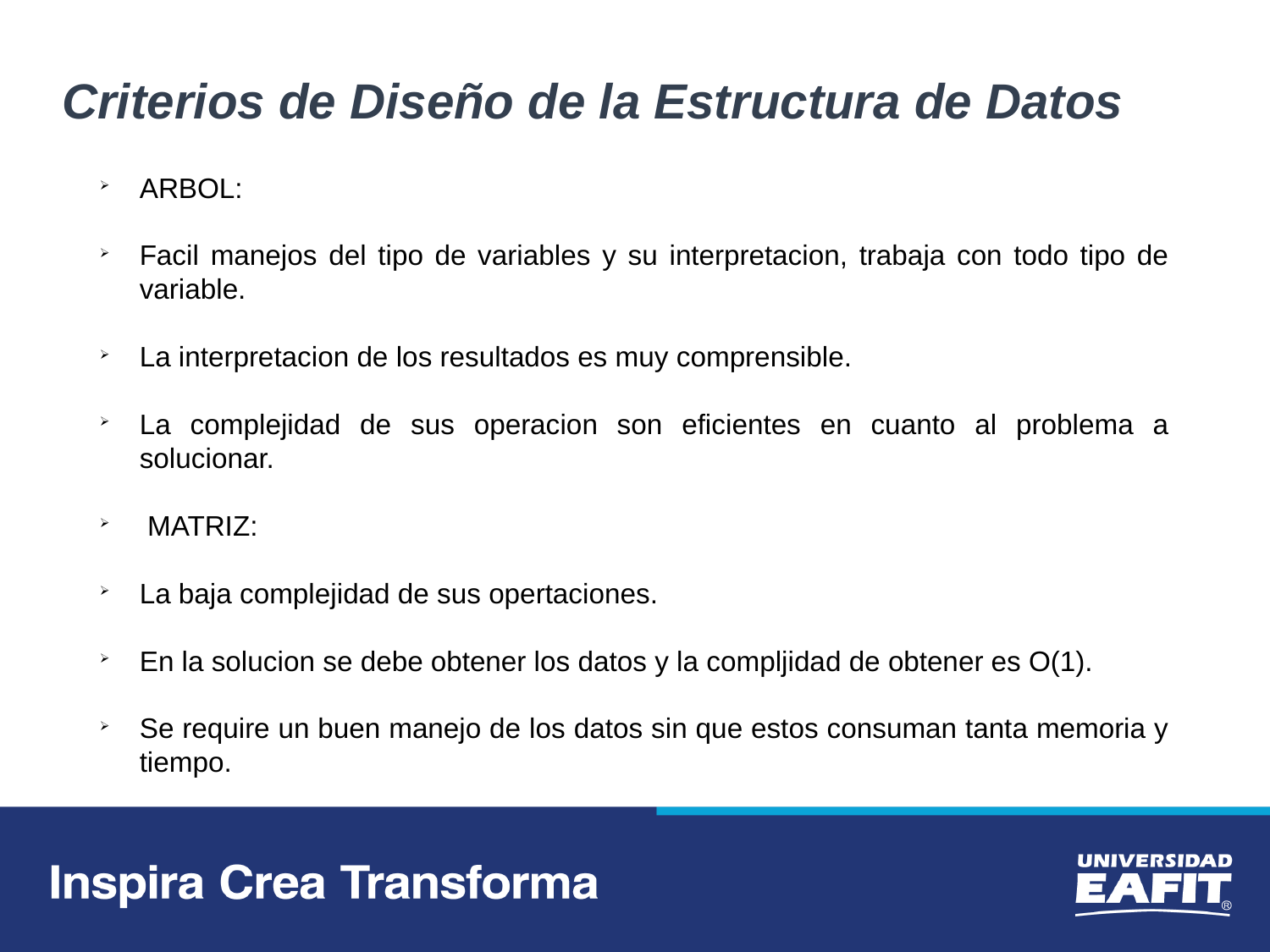

Criterios de Diseño de la Estructura de Datos
ARBOL:

Facil manejos del tipo de variables y su interpretacion, trabaja con todo tipo de variable.

La interpretacion de los resultados es muy comprensible.

La complejidad de sus operacion son eficientes en cuanto al problema a solucionar.

 MATRIZ:

La baja complejidad de sus opertaciones.

En la solucion se debe obtener los datos y la compljidad de obtener es O(1).

Se require un buen manejo de los datos sin que estos consuman tanta memoria y tiempo.